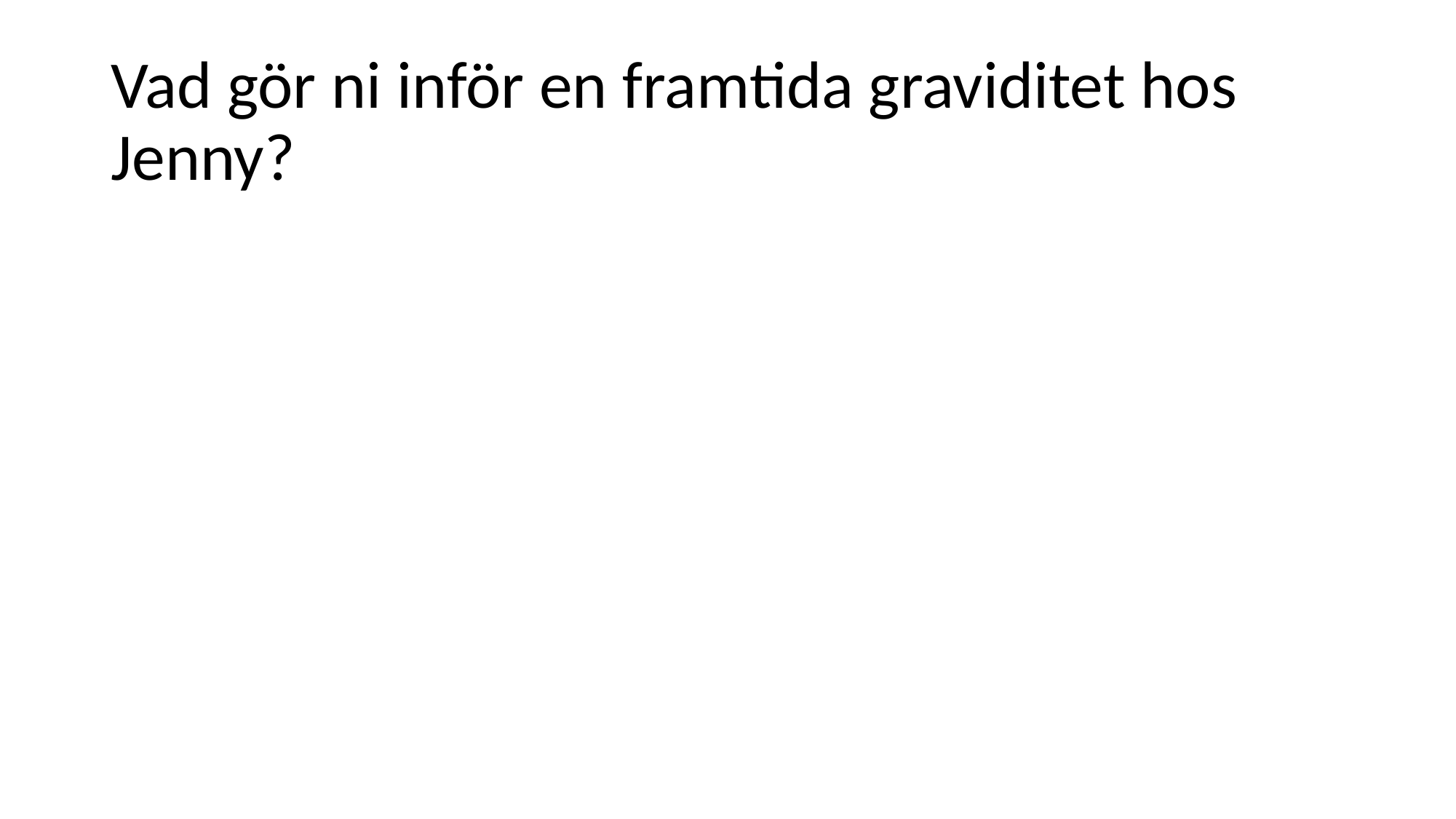

# Vad gör ni inför en framtida graviditet hos Jenny?